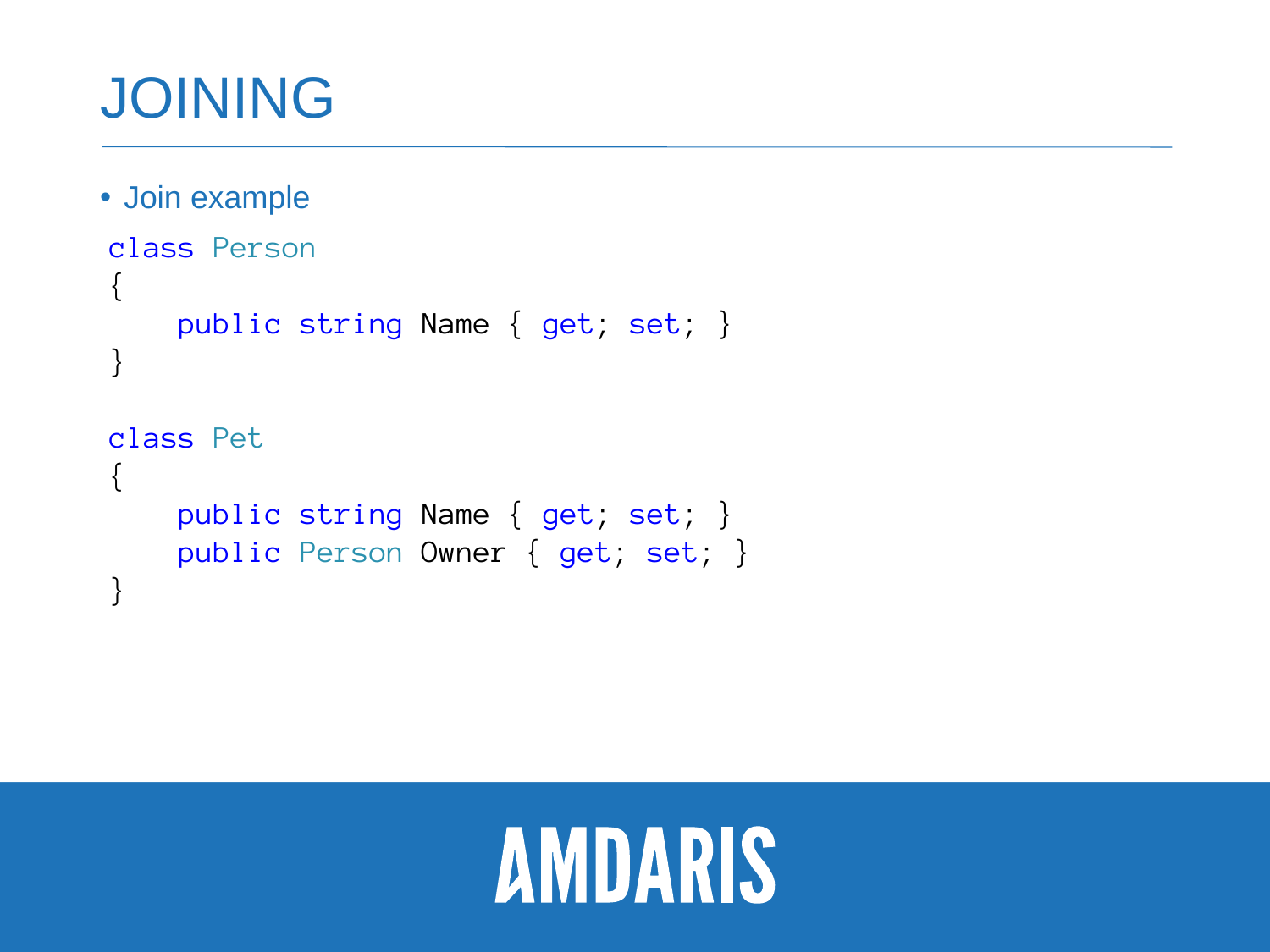

# Joining
Join example

class Person
{
    public string Name { get; set; }
}

class Pet
{
    public string Name { get; set; }
    public Person Owner { get; set; }
}